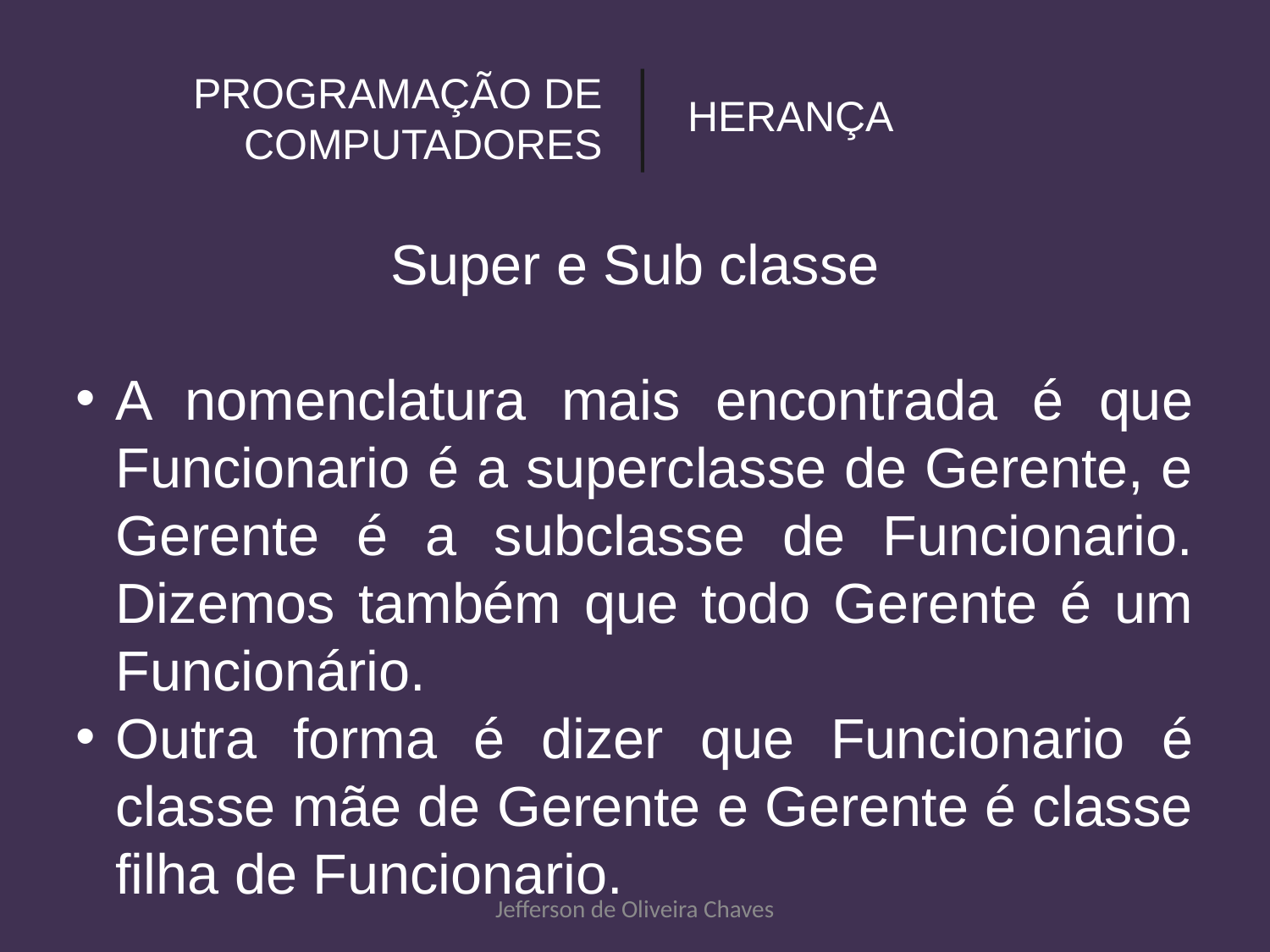

PROGRAMAÇÃO DE COMPUTADORES
HERANÇA
Super e Sub classe

A nomenclatura mais encontrada é que Funcionario é a superclasse de Gerente, e Gerente é a subclasse de Funcionario. Dizemos também que todo Gerente é um Funcionário.
Outra forma é dizer que Funcionario é classe mãe de Gerente e Gerente é classe filha de Funcionario.

Jefferson de Oliveira Chaves